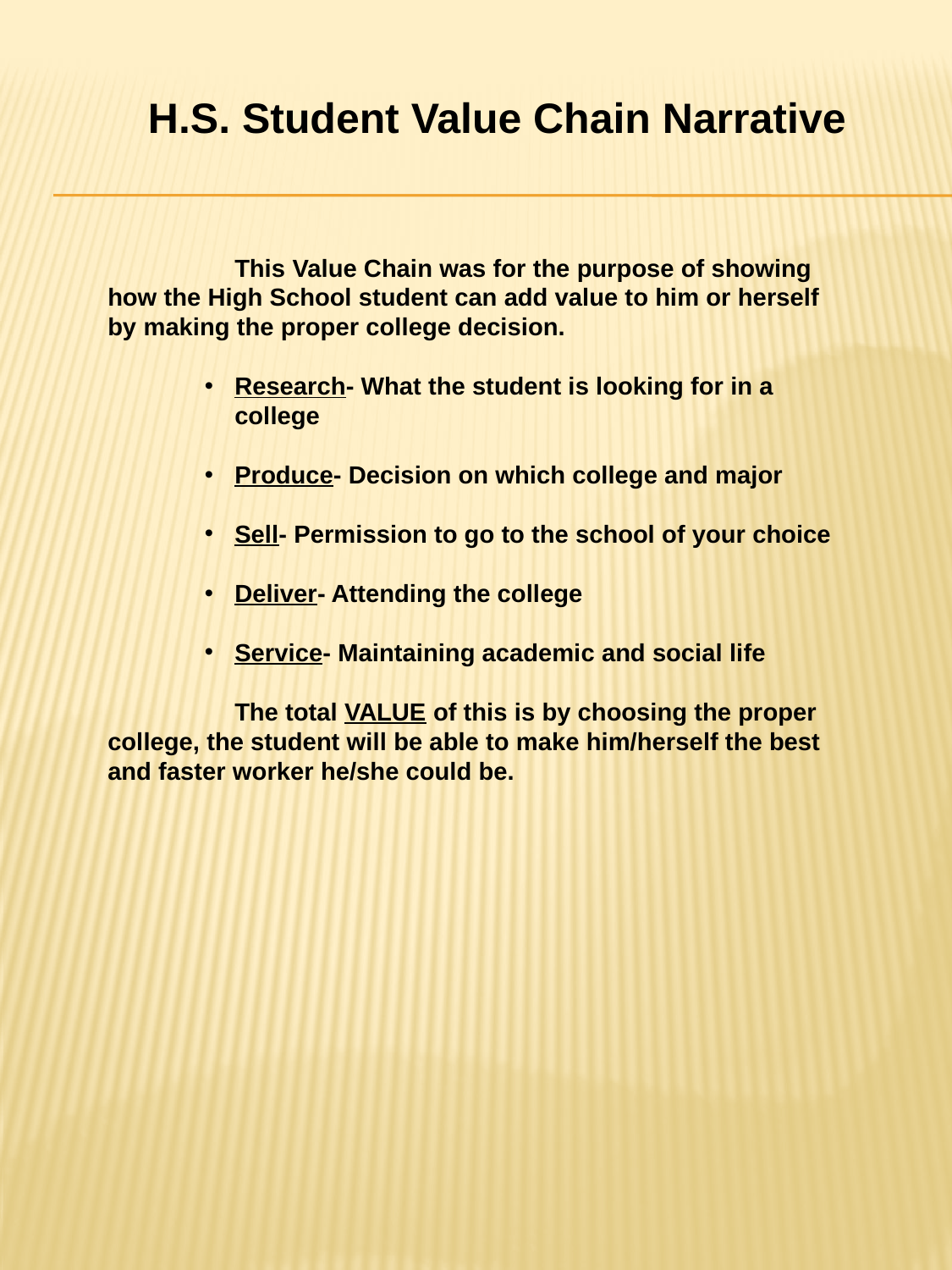

H.S. Student Value Chain Narrative
	This Value Chain was for the purpose of showing how the High School student can add value to him or herself by making the proper college decision.

Research- What the student is looking for in a college

Produce- Decision on which college and major

Sell- Permission to go to the school of your choice

Deliver- Attending the college

Service- Maintaining academic and social life

	The total VALUE of this is by choosing the proper college, the student will be able to make him/herself the best and faster worker he/she could be.